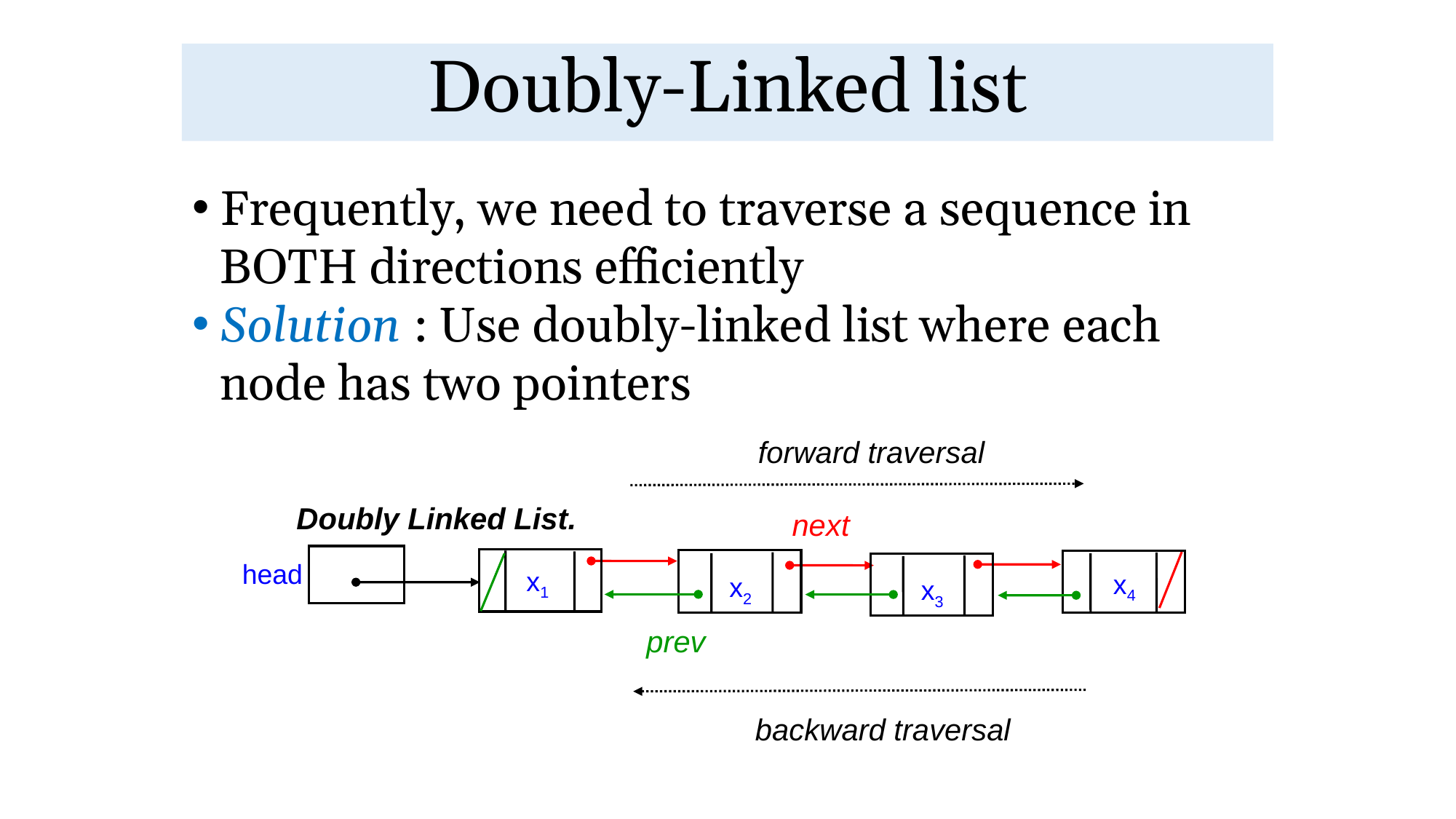

Doubly-Linked list
Frequently, we need to traverse a sequence in BOTH directions efficiently
Solution : Use doubly-linked list where each node has two pointers

forward traversal

next

Doubly Linked List.

x2

head

x3

x1
x4

prev

backward traversal